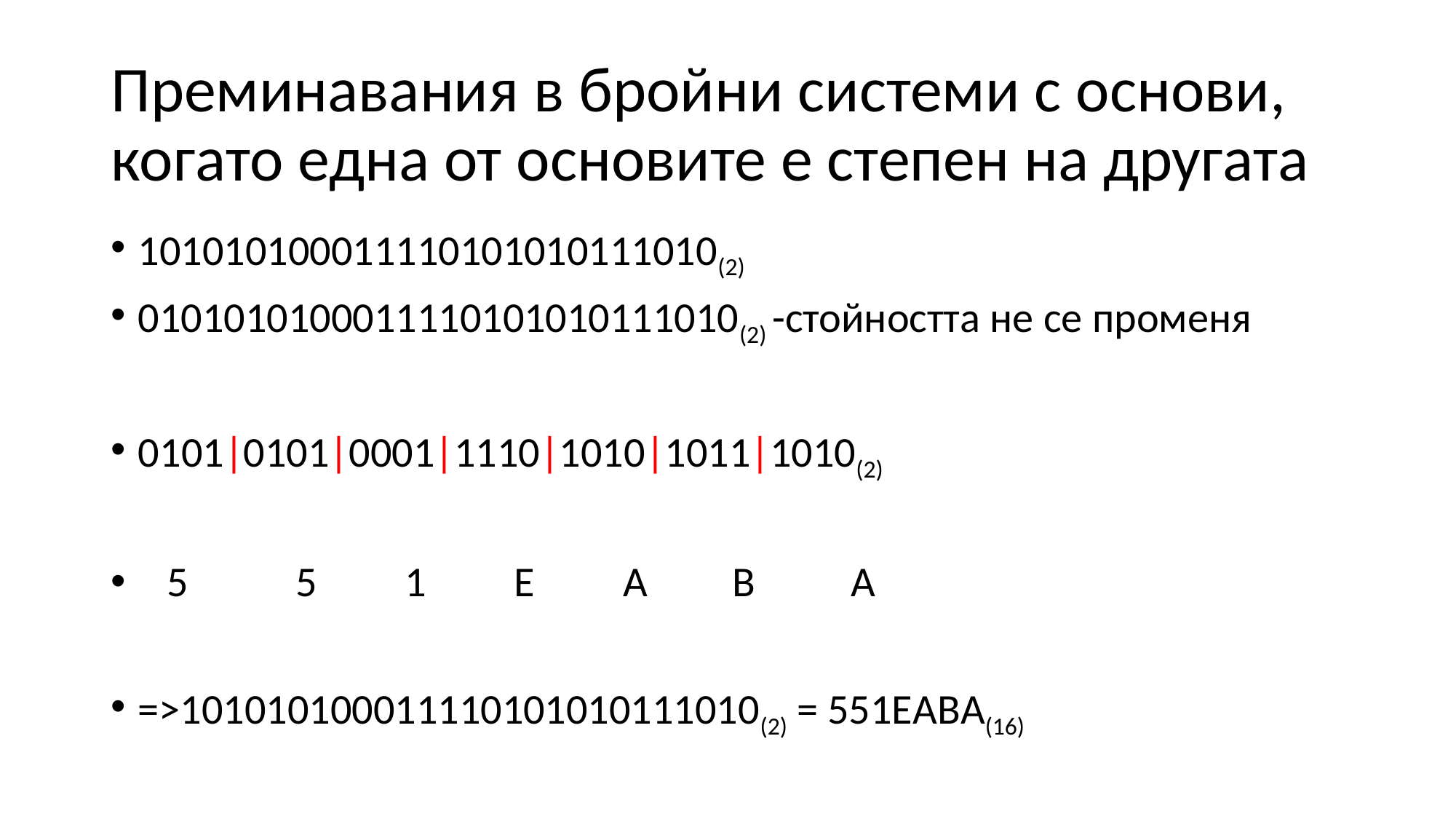

# Преминавания в бройни системи с основи, когато една от основите е степен на другата
101010100011110101010111010(2)
0101010100011110101010111010(2) -стойността не се променя

0101|0101|0001|1110|1010|1011|1010(2)

   5	     5	     1	     E	     A	     B	      A

=>101010100011110101010111010(2) = 551ЕАBА(16)